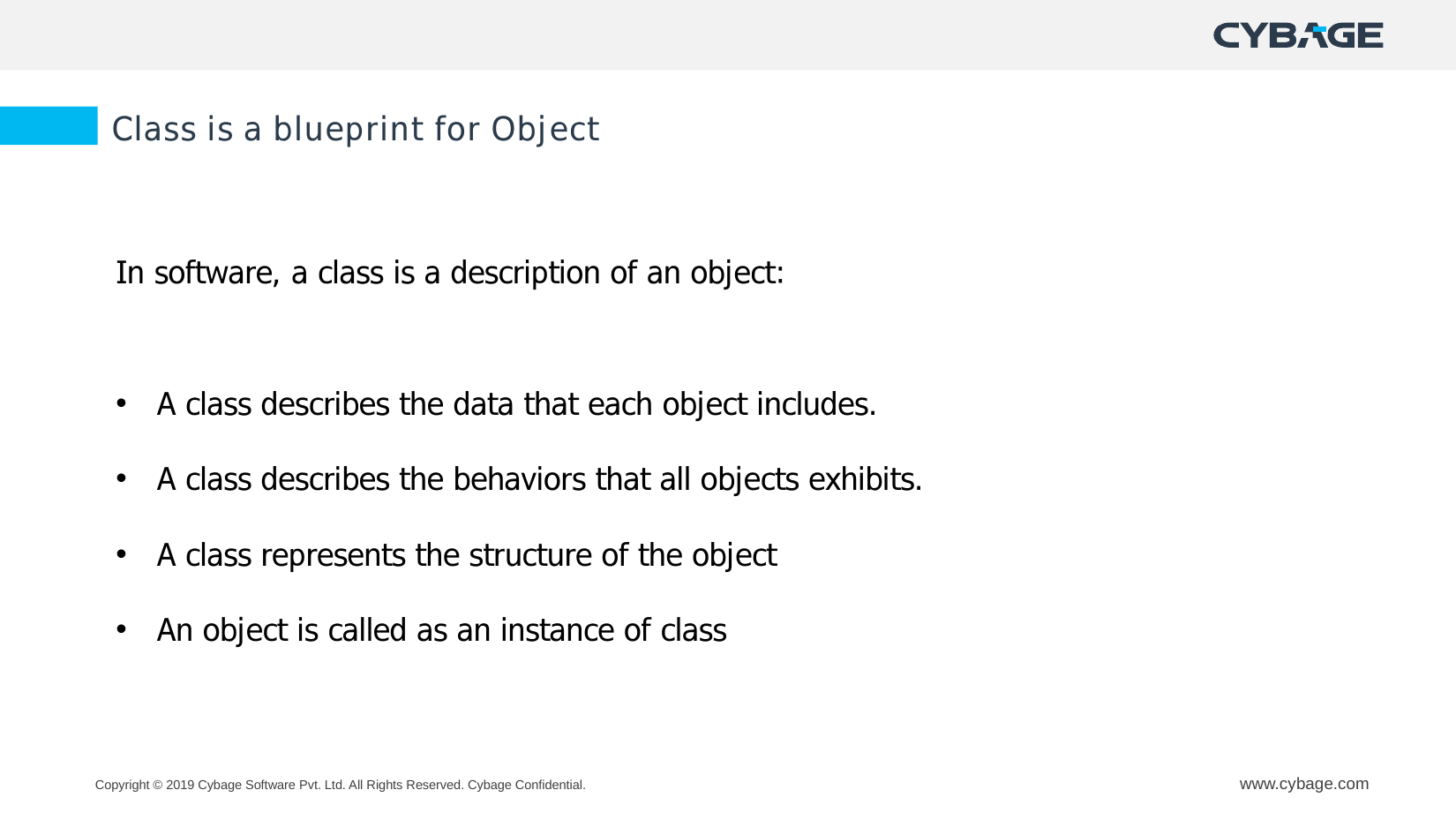

Class is a blueprint for Object

In software, a class is a description of an object:

A class describes the data that each object includes.
A class describes the behaviors that all objects exhibits.
A class represents the structure of the object
An object is called as an instance of class